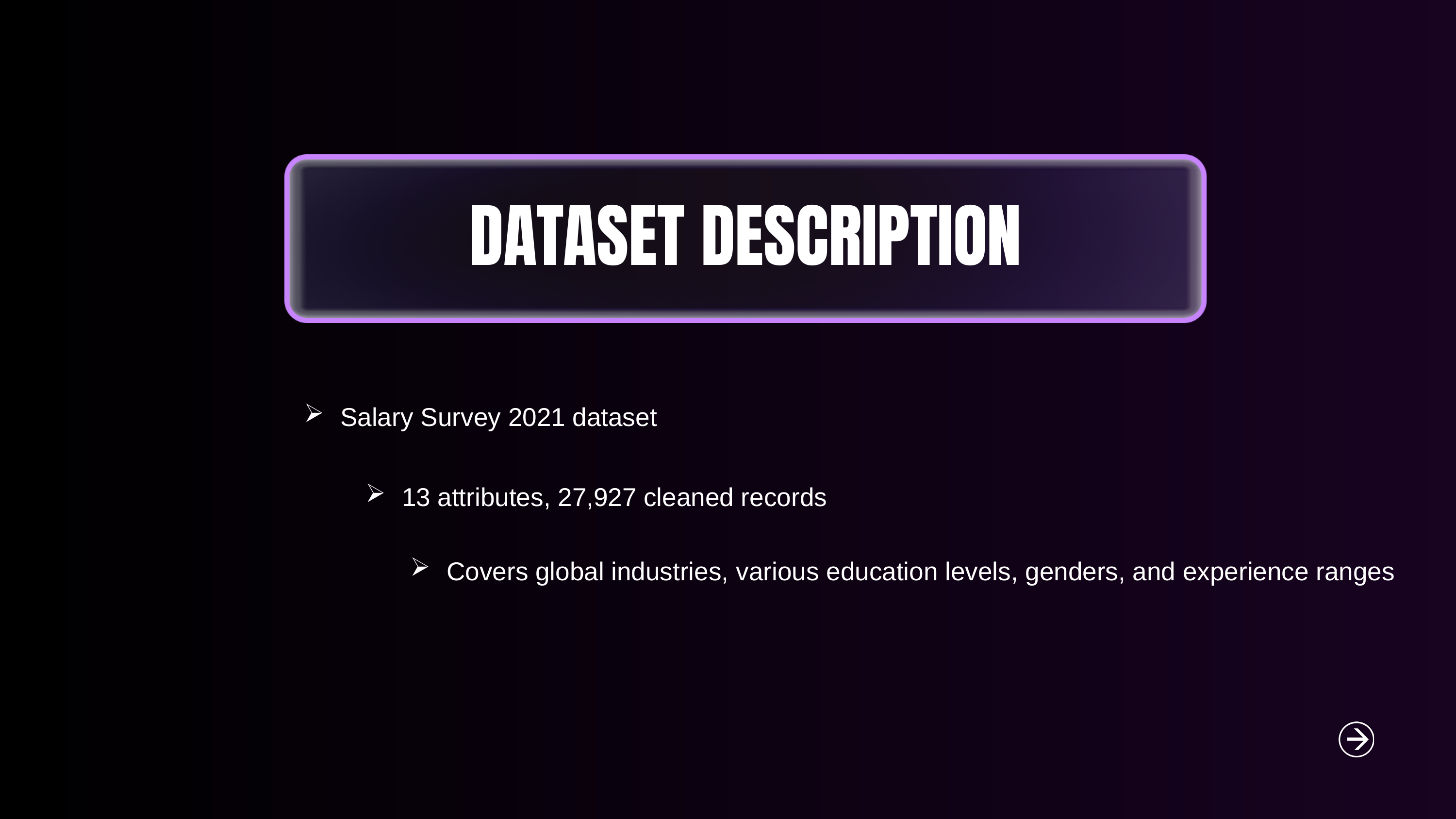

DATASET DESCRIPTION
Salary Survey 2021 dataset
13 attributes, 27,927 cleaned records
Covers global industries, various education levels, genders, and experience ranges